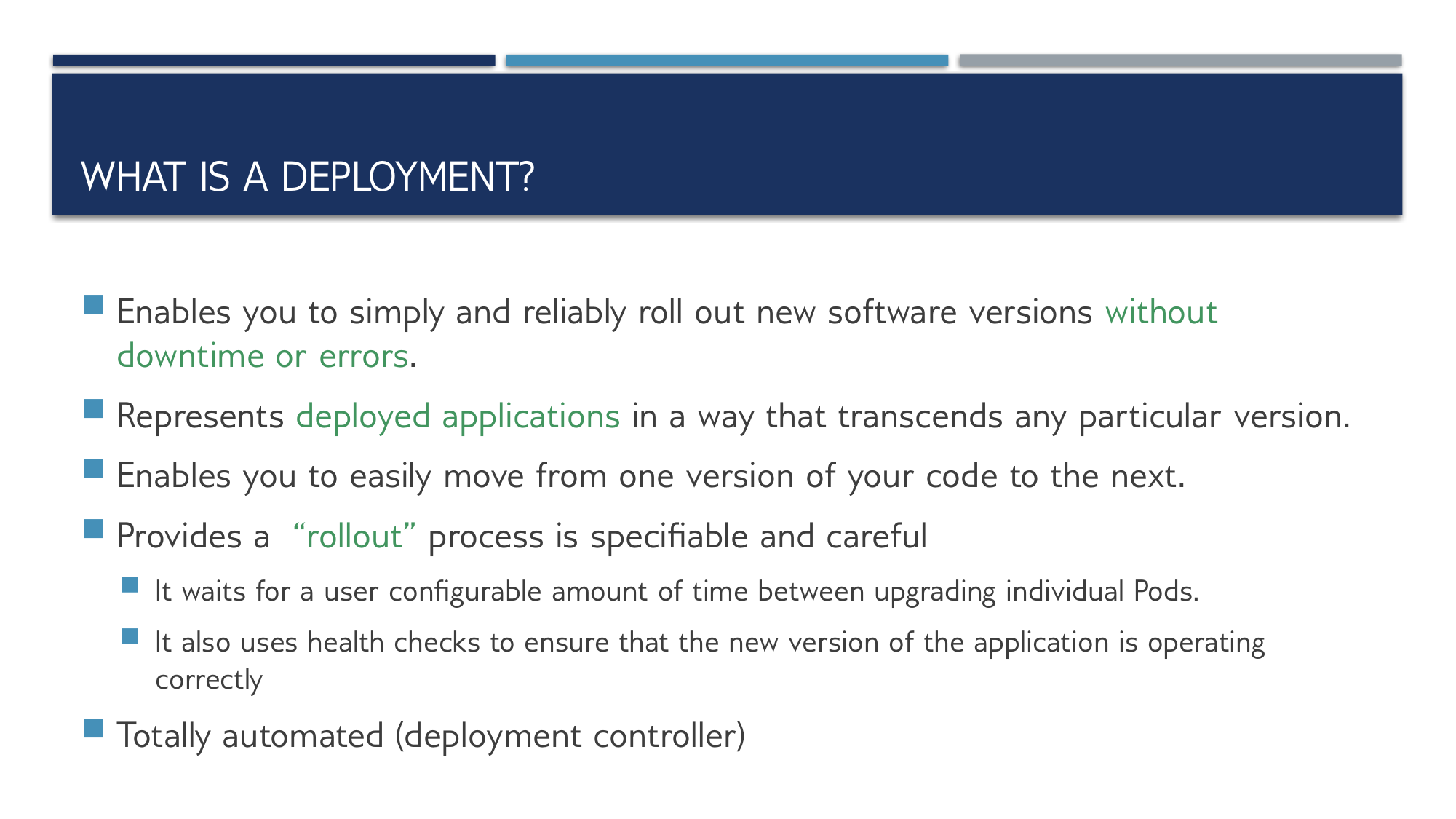

# What is a deployment?
Enables you to simply and reliably roll out new software versions without downtime or errors.
Represents deployed applications in a way that transcends any particular version.
Enables you to easily move from one version of your code to the next.
Provides a  “rollout” process is specifiable and careful
It waits for a user configurable amount of time between upgrading individual Pods.
It also uses health checks to ensure that the new version of the application is operating correctly
Totally automated (deployment controller)